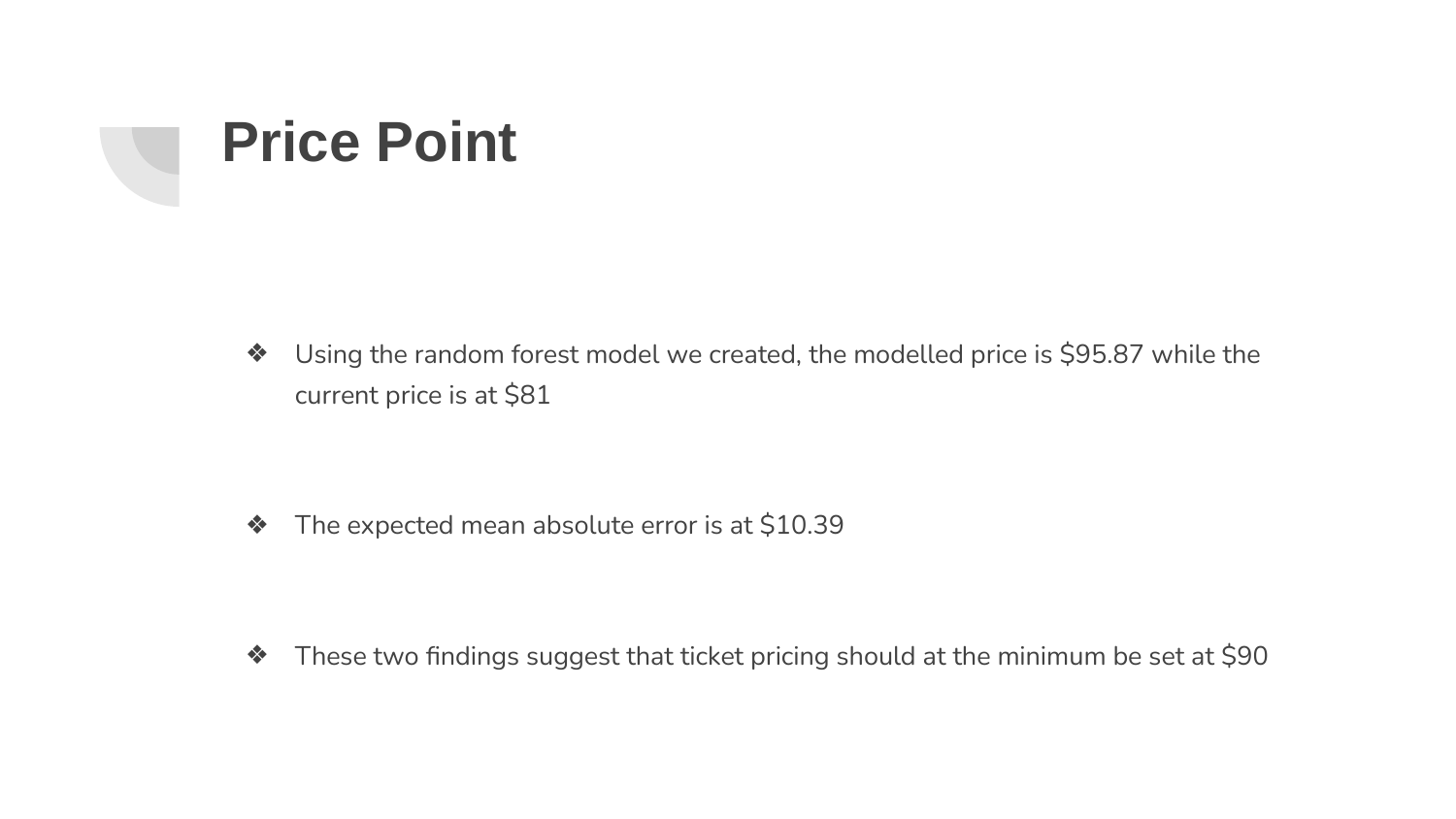

# Price Point
Using the random forest model we created, the modelled price is $95.87 while the current price is at $81

The expected mean absolute error is at $10.39

These two findings suggest that ticket pricing should at the minimum be set at $90